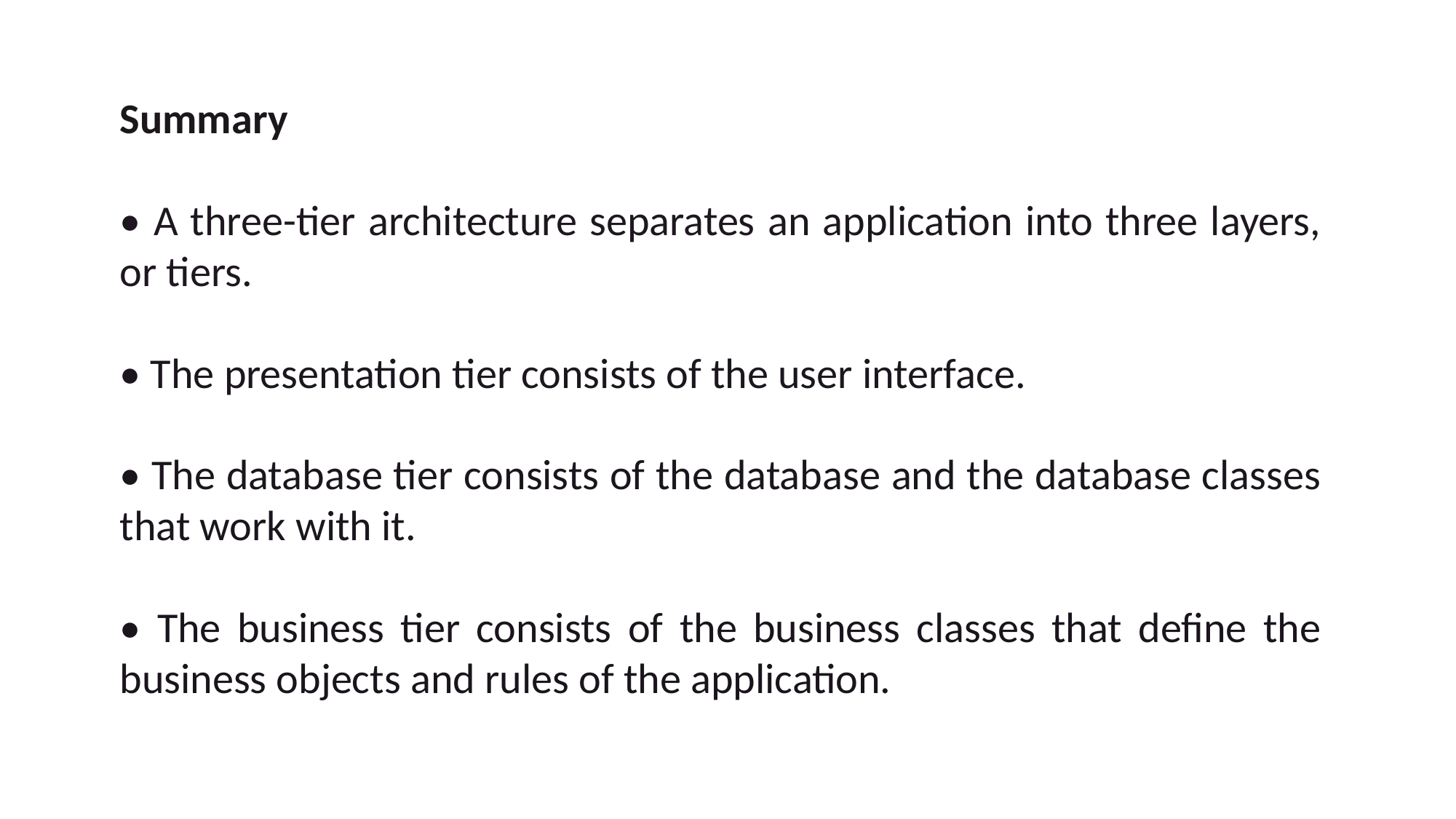

Summary

• A three-tier architecture separates an application into three layers, or tiers.

• The presentation tier consists of the user interface.

• The database tier consists of the database and the database classes that work with it.

• The business tier consists of the business classes that define the business objects and rules of the application.